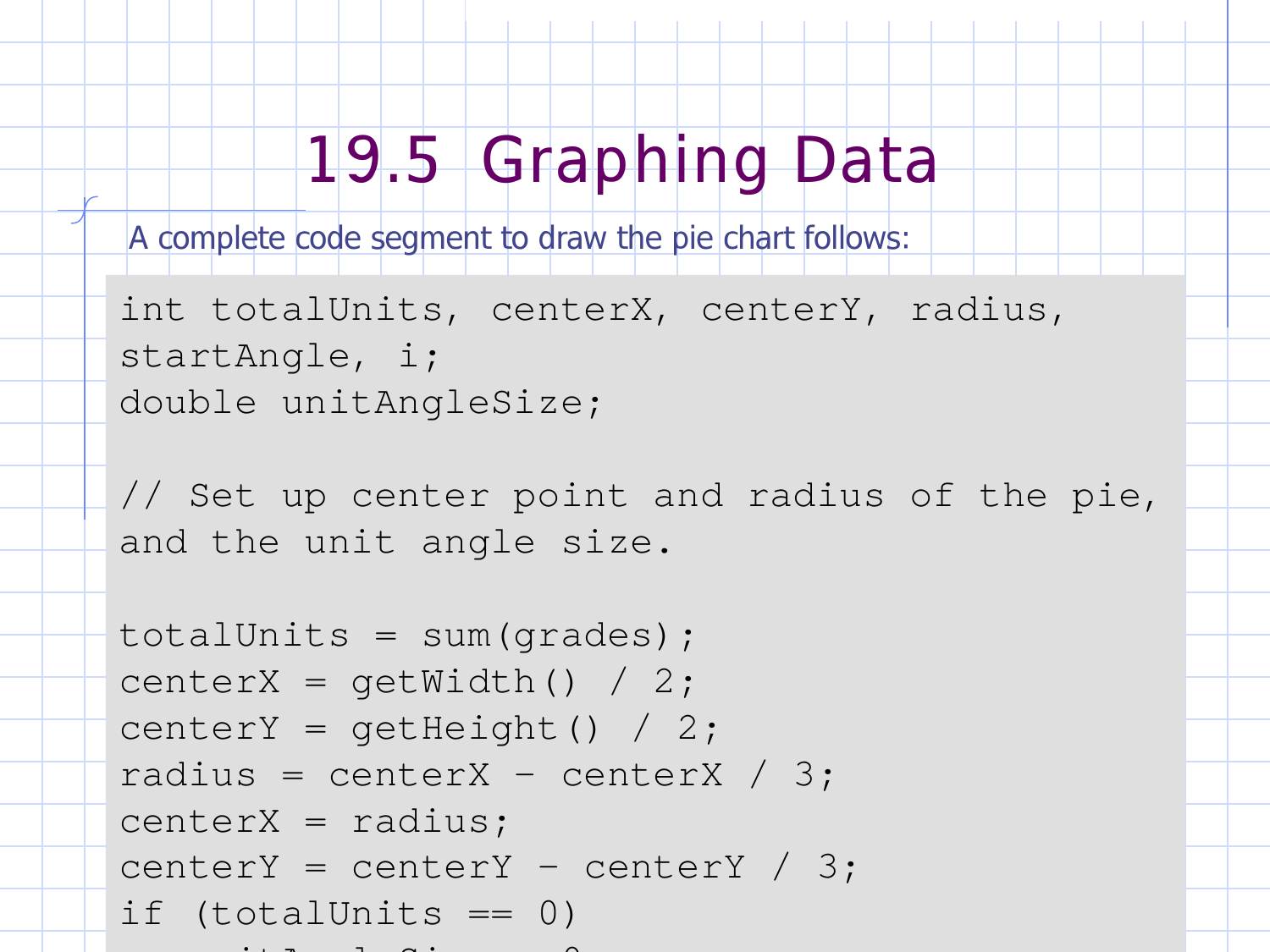

# 19.5  Graphing Data
A complete code segment to draw the pie chart follows:

int totalUnits, centerX, centerY, radius, startAngle, i;
double unitAngleSize;

// Set up center point and radius of the pie, and the unit angle size.

totalUnits = sum(grades);
centerX = getWidth() / 2;
centerY = getHeight() / 2;
radius = centerX – centerX / 3;
centerX = radius;
centerY = centerY – centerY / 3;
if (totalUnits == 0)
   unitAngleSize = 0;